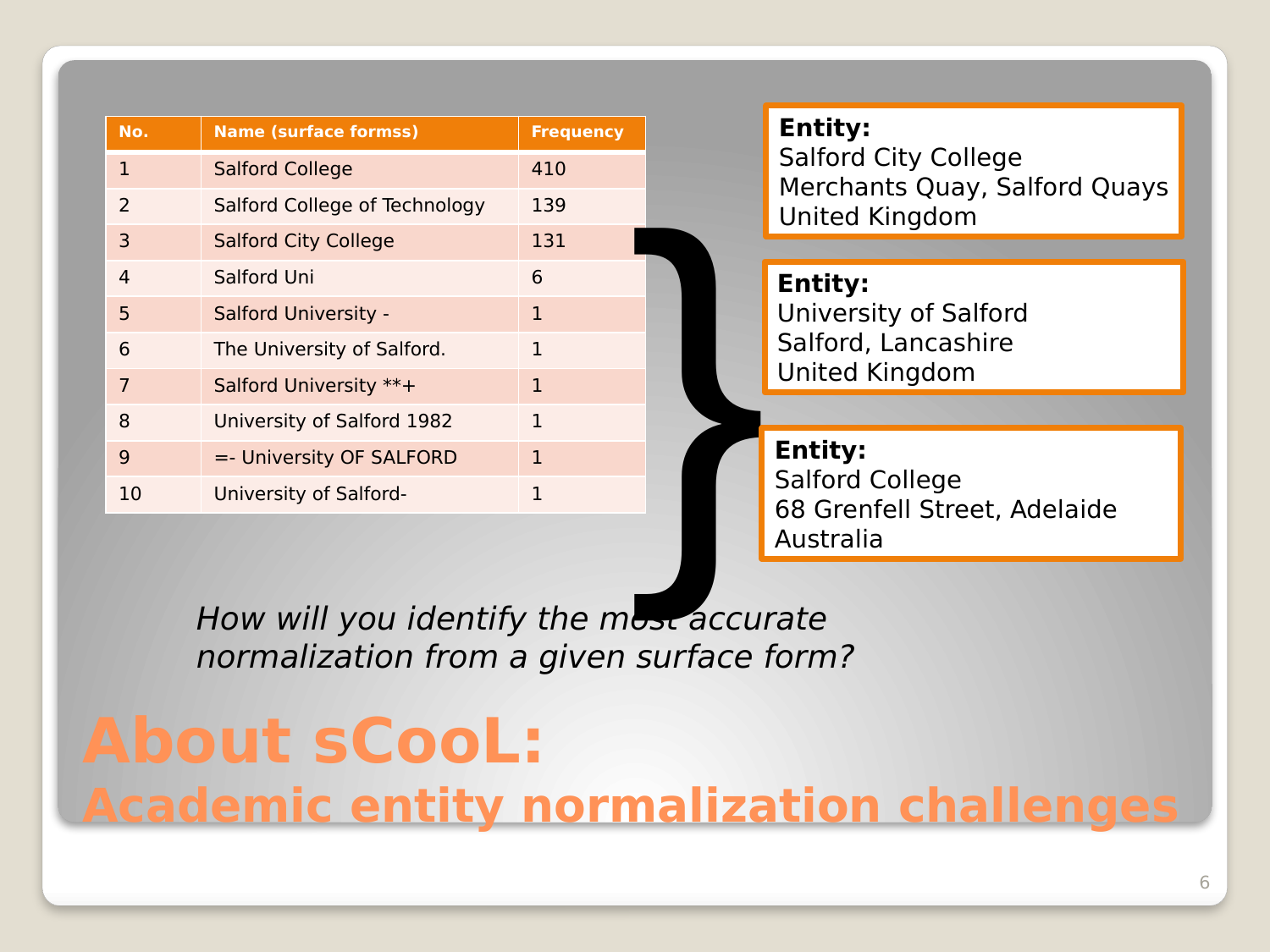

}
Entity:
Salford City College
Merchants Quay, Salford Quays
United Kingdom
| No. | Name (surface formss) | Frequency |
| --- | --- | --- |
| 1 | Salford College | 410 |
| 2 | Salford College of Technology | 139 |
| 3 | Salford City College | 131 |
| 4 | Salford Uni | 6 |
| 5 | Salford University - | 1 |
| 6 | The University of Salford. | 1 |
| 7 | Salford University \*\*+ | 1 |
| 8 | University of Salford 1982 | 1 |
| 9 | =- University OF SALFORD | 1 |
| 10 | University of Salford- | 1 |
Entity:
University of Salford
Salford, Lancashire
United Kingdom
Entity:
Salford College
68 Grenfell Street, Adelaide
Australia
How will you identify the most accurate
normalization from a given surface form?
# About sCooL: Academic entity normalization challenges
6